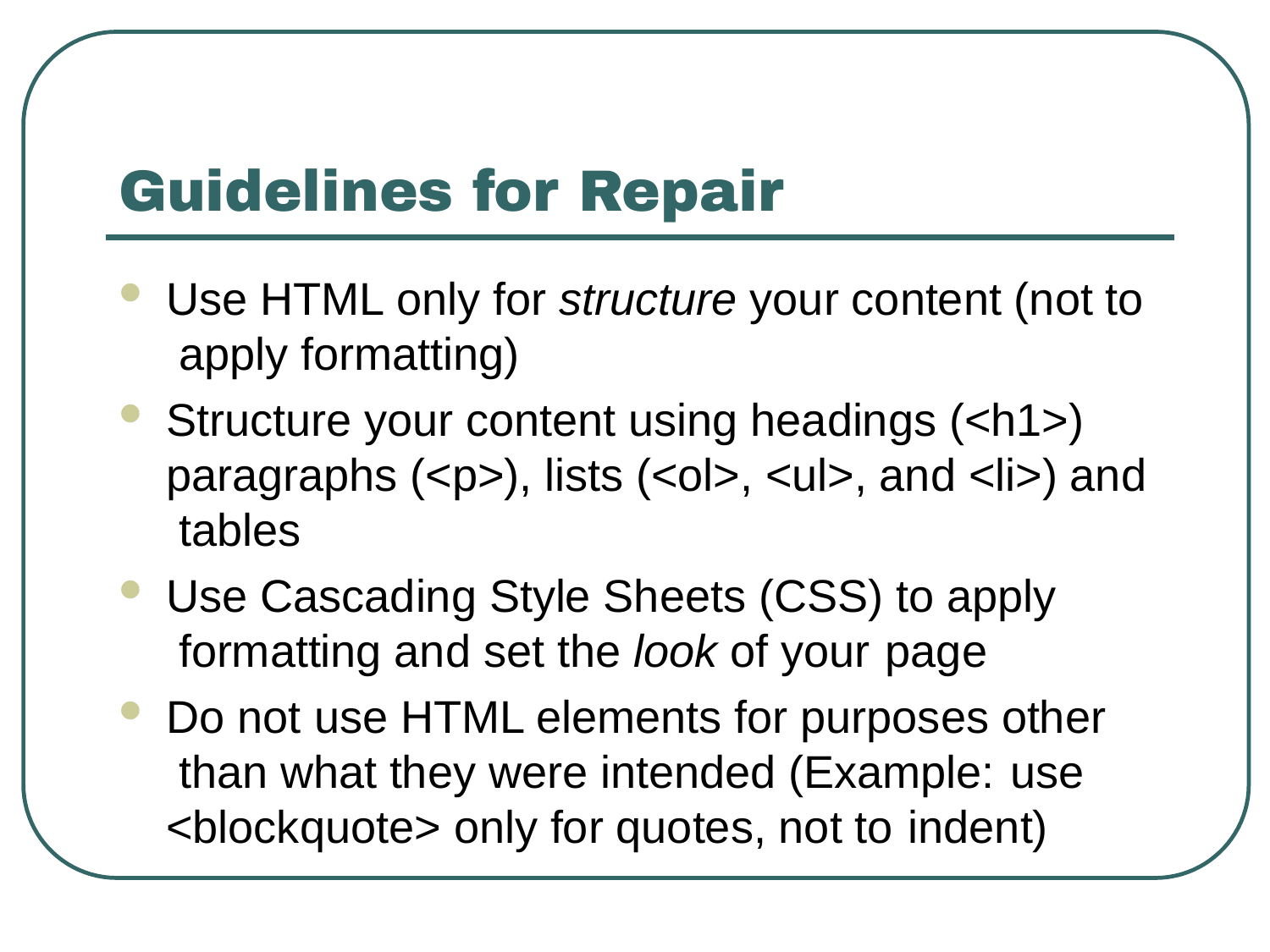

# Guidelines for Repair
Use HTML only for structure your content (not to  apply formatting)
Structure your content using headings (<h1>)  paragraphs (<p>), lists (<ol>, <ul>, and <li>) and  tables
Use Cascading Style Sheets (CSS) to apply  formatting and set the look of your page
Do not use HTML elements for purposes other  than what they were intended (Example: use
<blockquote> only for quotes, not to indent)